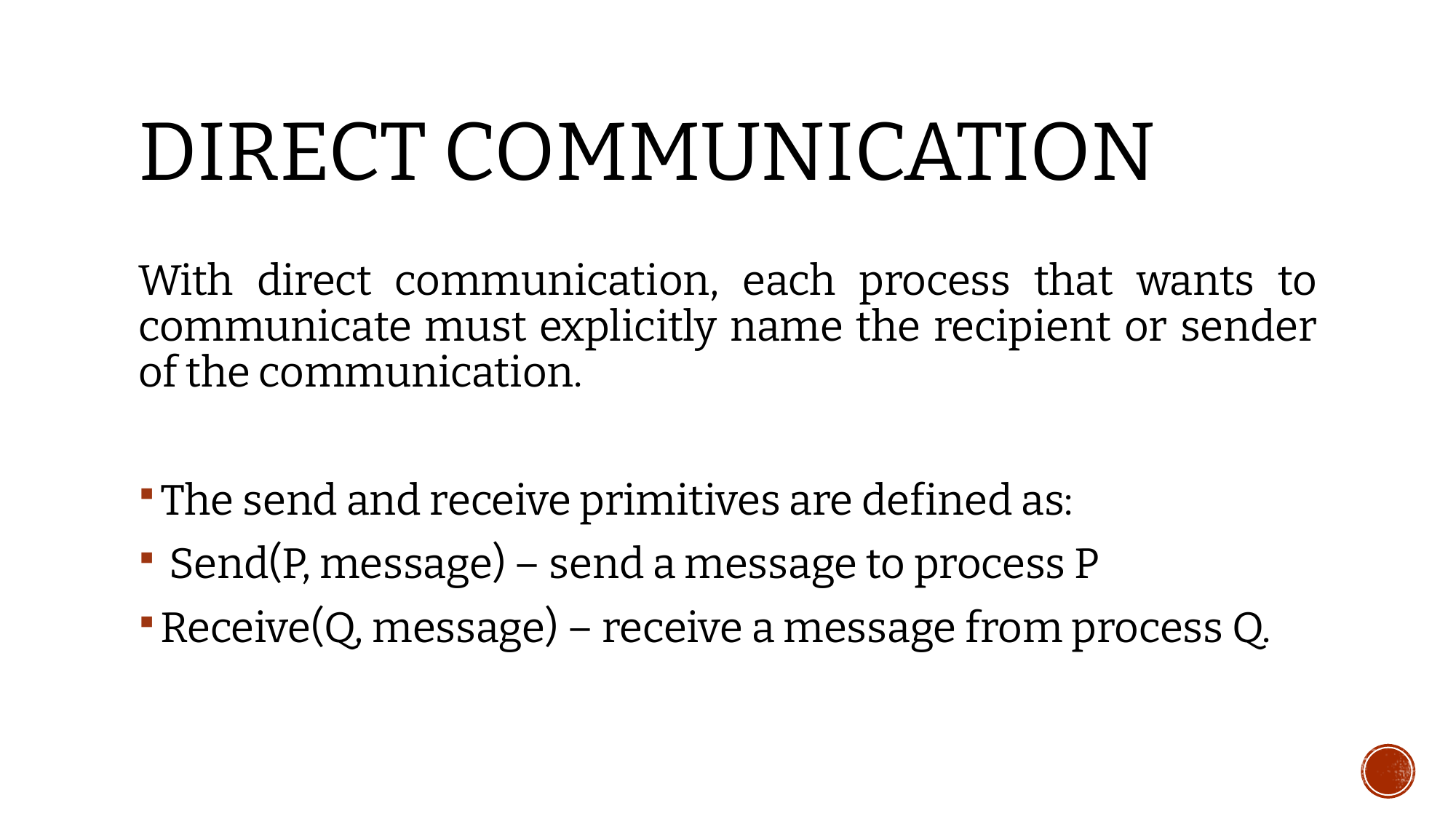

# Direct Communication
With direct communication, each process that wants to communicate must explicitly name the recipient or sender of the communication.

The send and receive primitives are defined as:
 Send(P, message) – send a message to process P
Receive(Q, message) – receive a message from process Q.